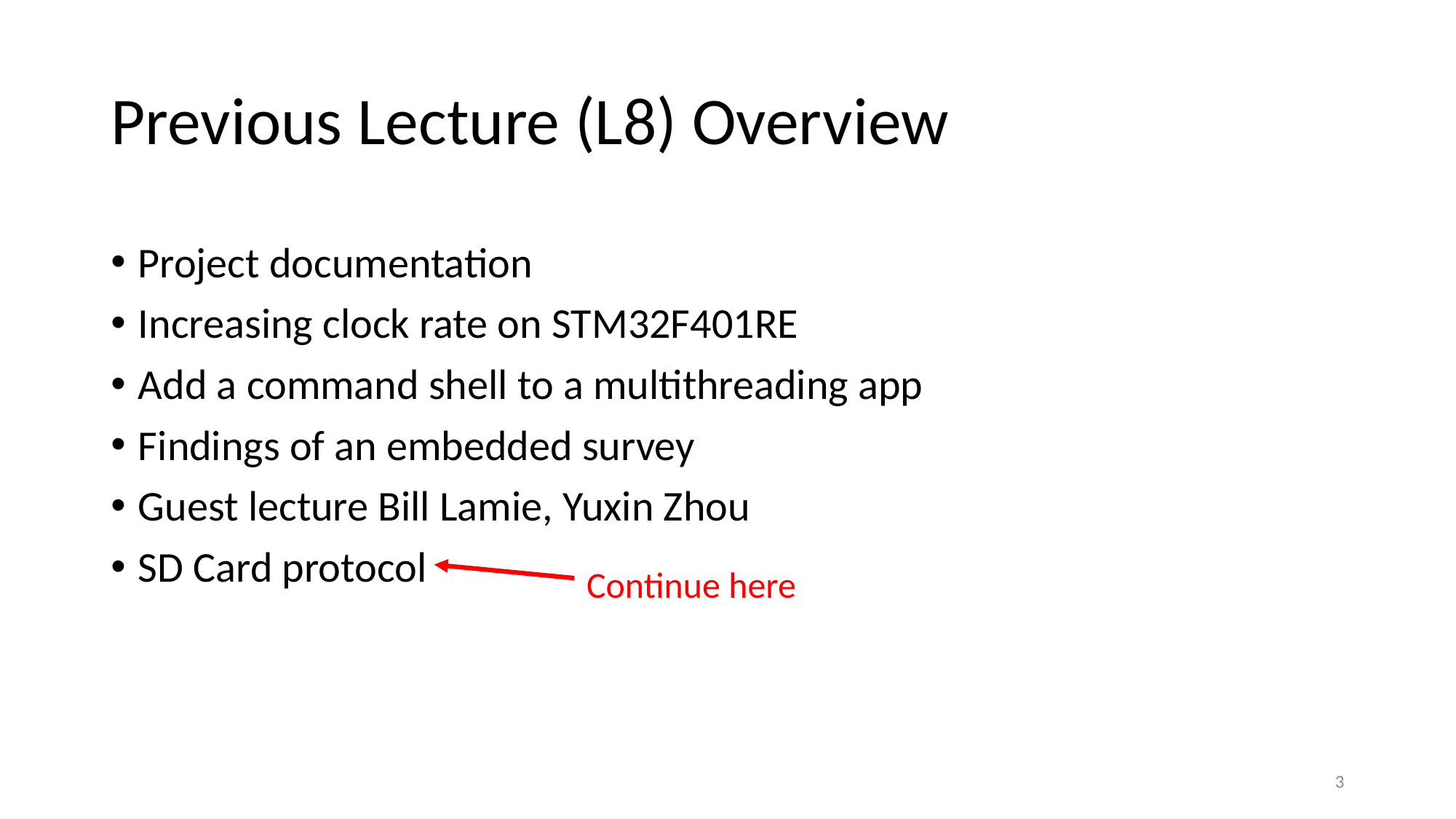

# Previous Lecture (L8) Overview

Project documentation
Increasing clock rate on STM32F401RE
Add a command shell to a multithreading app
Findings of an embedded survey
Guest lecture Bill Lamie, Yuxin Zhou
SD Card protocol

Continue here
3